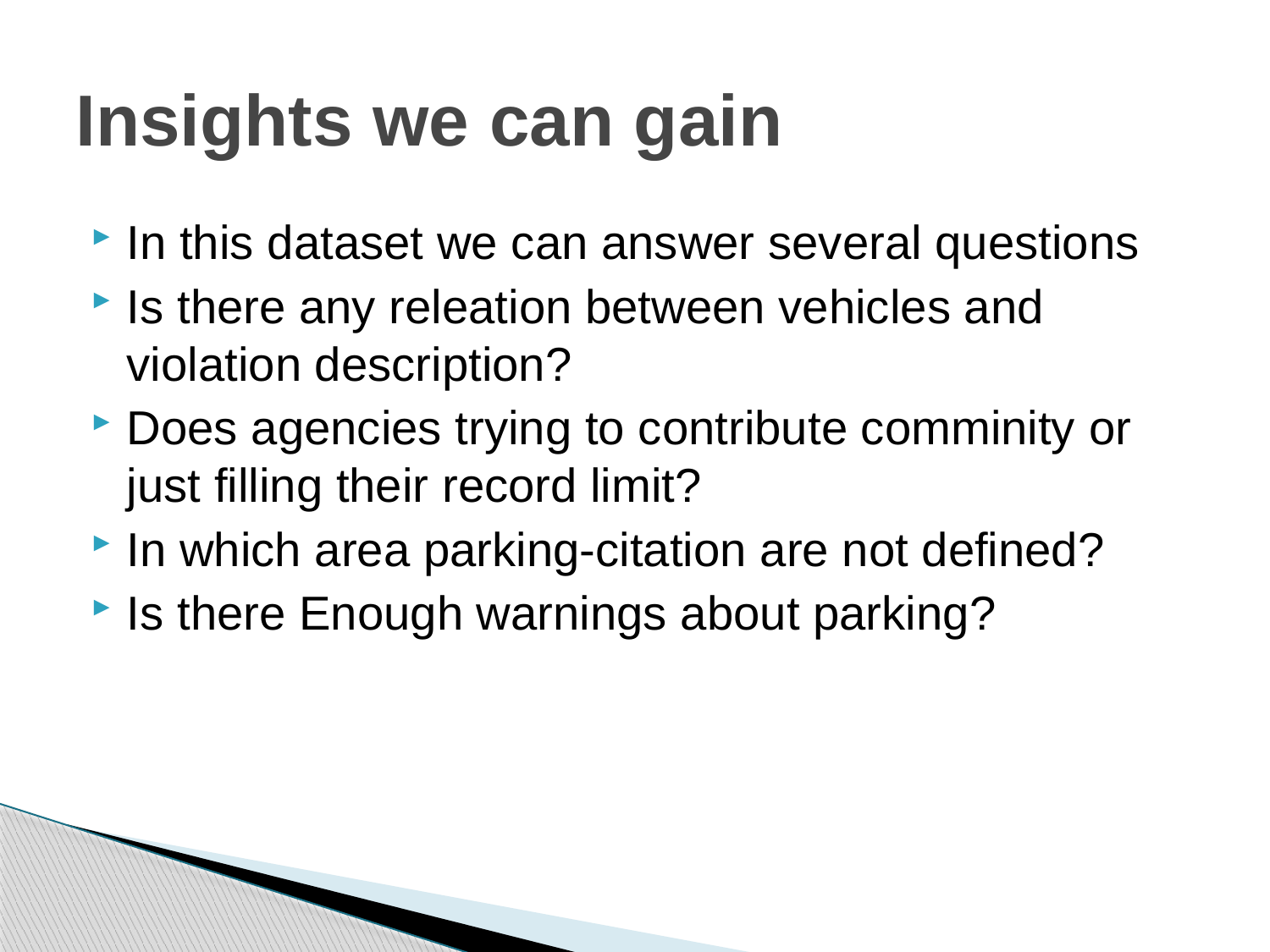

# Insights we can gain
In this dataset we can answer several questions
Is there any releation between vehicles and violation description?
Does agencies trying to contribute comminity or just filling their record limit?
In which area parking-citation are not defined?
Is there Enough warnings about parking?